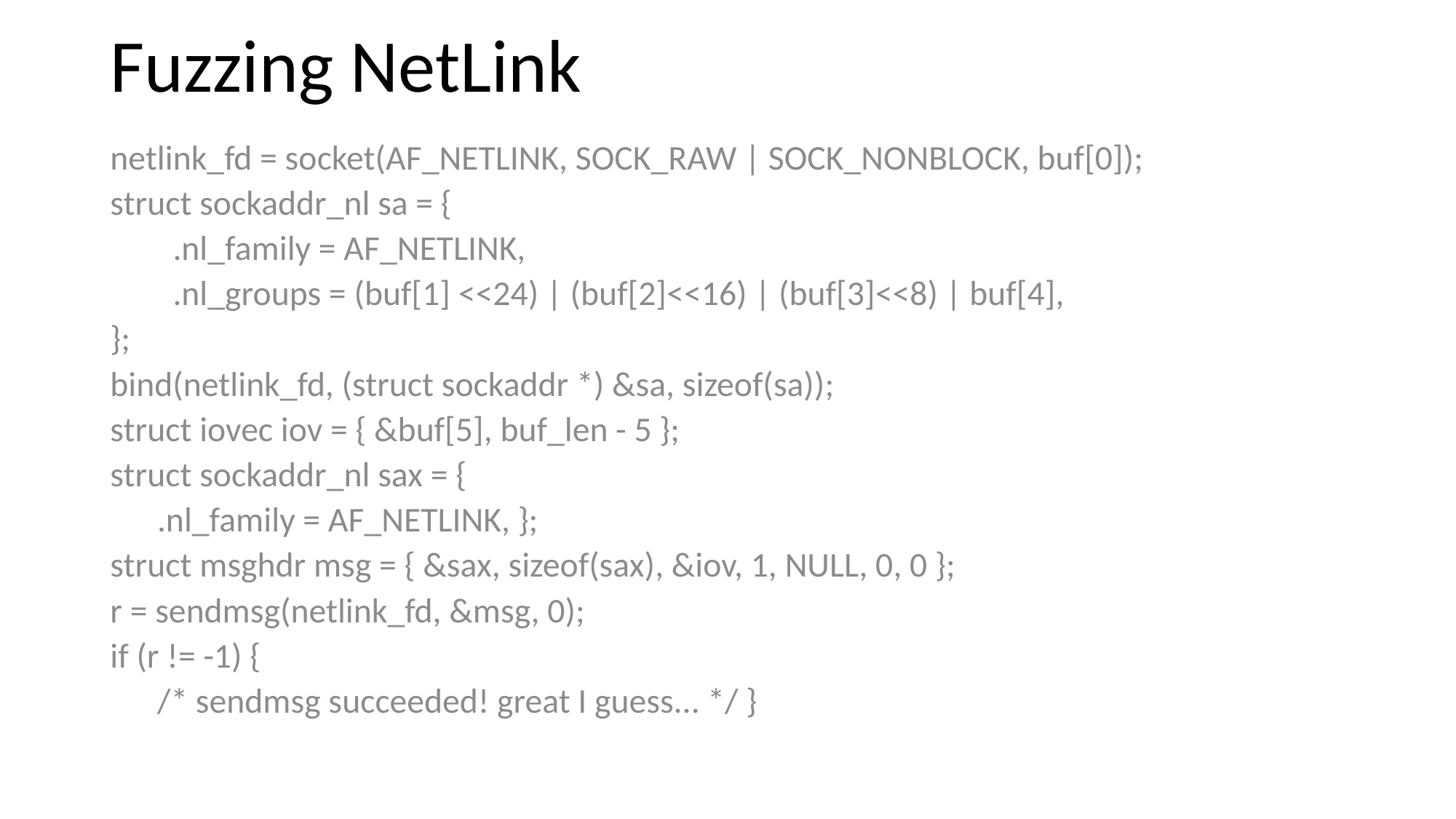

# Fuzzing NetLink

netlink_fd = socket(AF_NETLINK, SOCK_RAW | SOCK_NONBLOCK, buf[0]);
struct sockaddr_nl sa = {
        .nl_family = AF_NETLINK,
        .nl_groups = (buf[1] <<24) | (buf[2]<<16) | (buf[3]<<8) | buf[4],
};
bind(netlink_fd, (struct sockaddr *) &sa, sizeof(sa));
struct iovec iov = { &buf[5], buf_len - 5 };
struct sockaddr_nl sax = {
      .nl_family = AF_NETLINK, };
struct msghdr msg = { &sax, sizeof(sax), &iov, 1, NULL, 0, 0 };
r = sendmsg(netlink_fd, &msg, 0);
if (r != -1) {
      /* sendmsg succeeded! great I guess... */ }